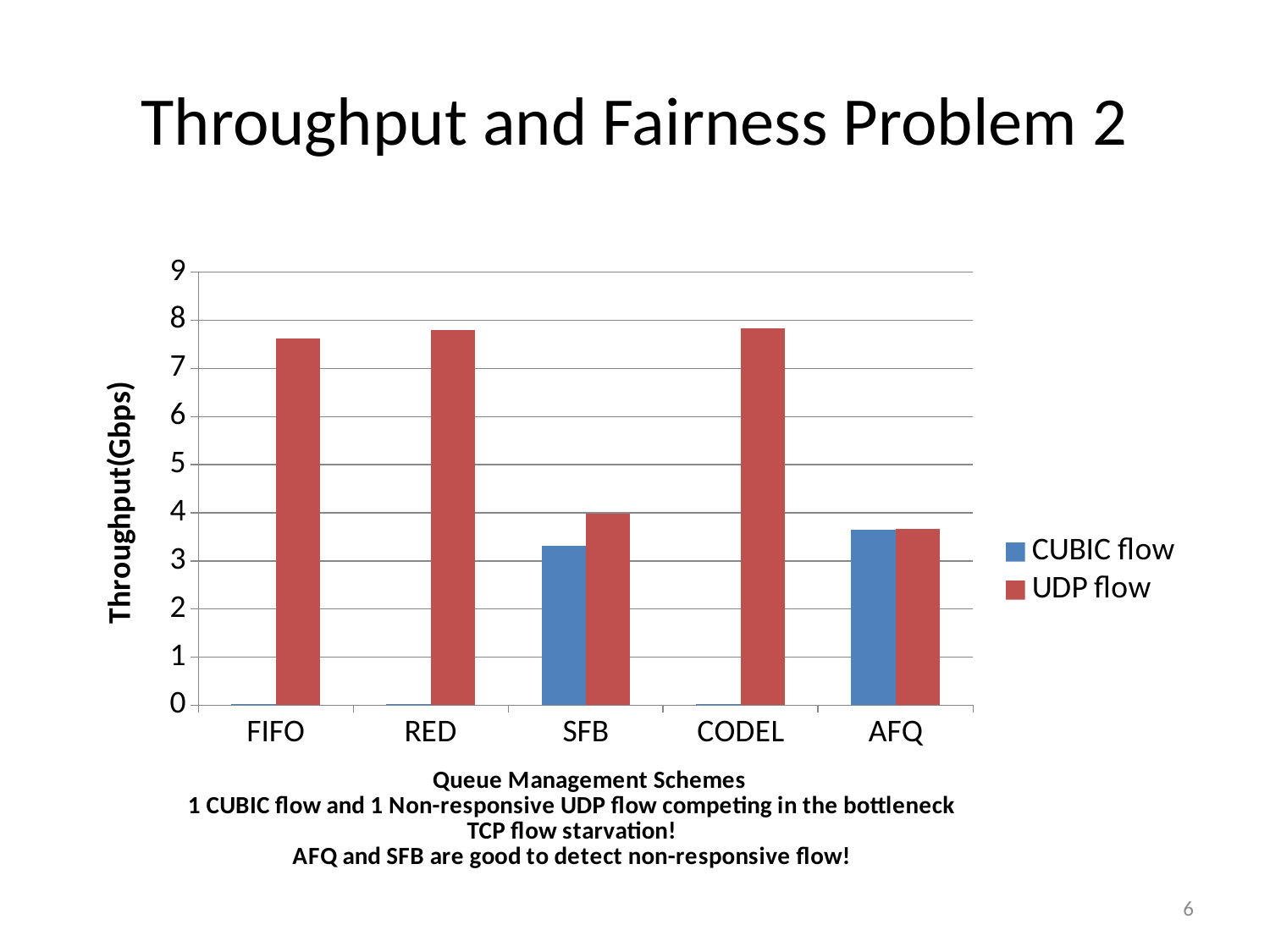

# Throughput and Fairness Problem 2

### Chart

| Category | CUBIC flow | UDP flow |
|---|---|---|
| FIFO | 0.03 | 7.62 |
| RED | 0.02 | 7.79 |
| SFB | 3.32 | 3.99 |
| CODEL | 0.02 | 7.83 |
| AFQ | 3.64 | 3.67 |
6